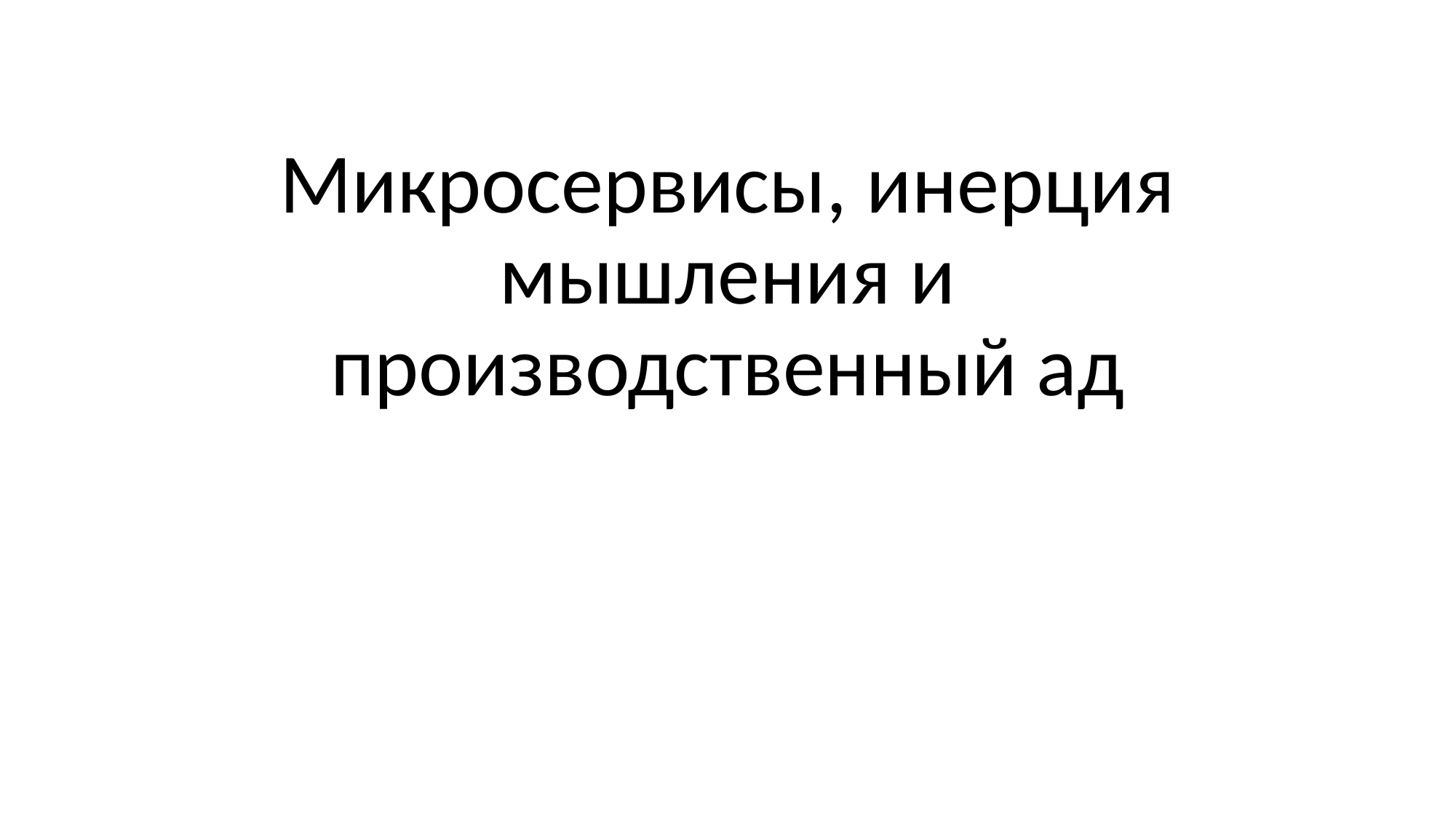

# Микросервисы, инерция мышления и производственный ад